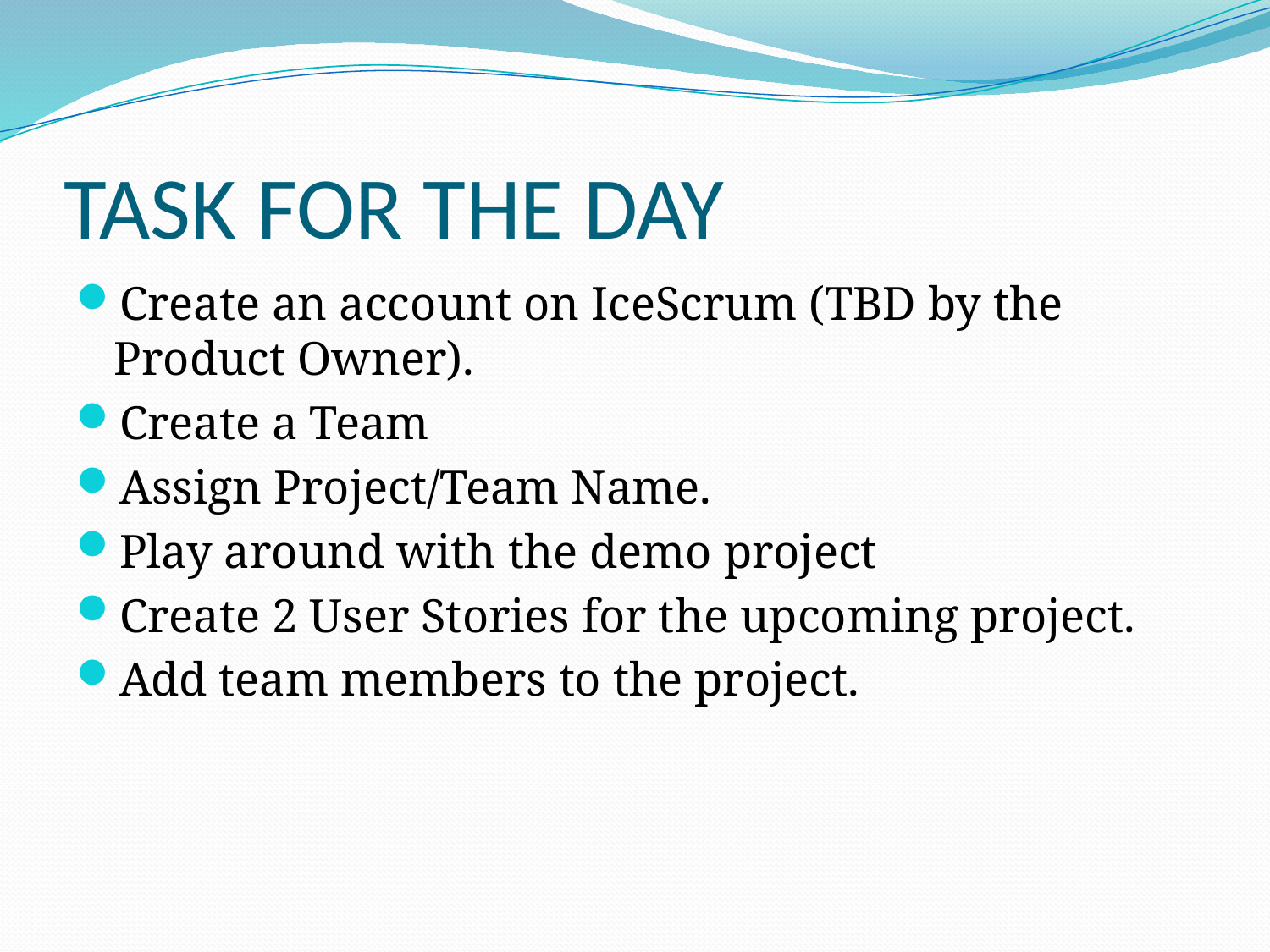

# TASK FOR THE DAY
Create an account on IceScrum (TBD by the Product Owner).
Create a Team
Assign Project/Team Name.
Play around with the demo project
Create 2 User Stories for the upcoming project.
Add team members to the project.